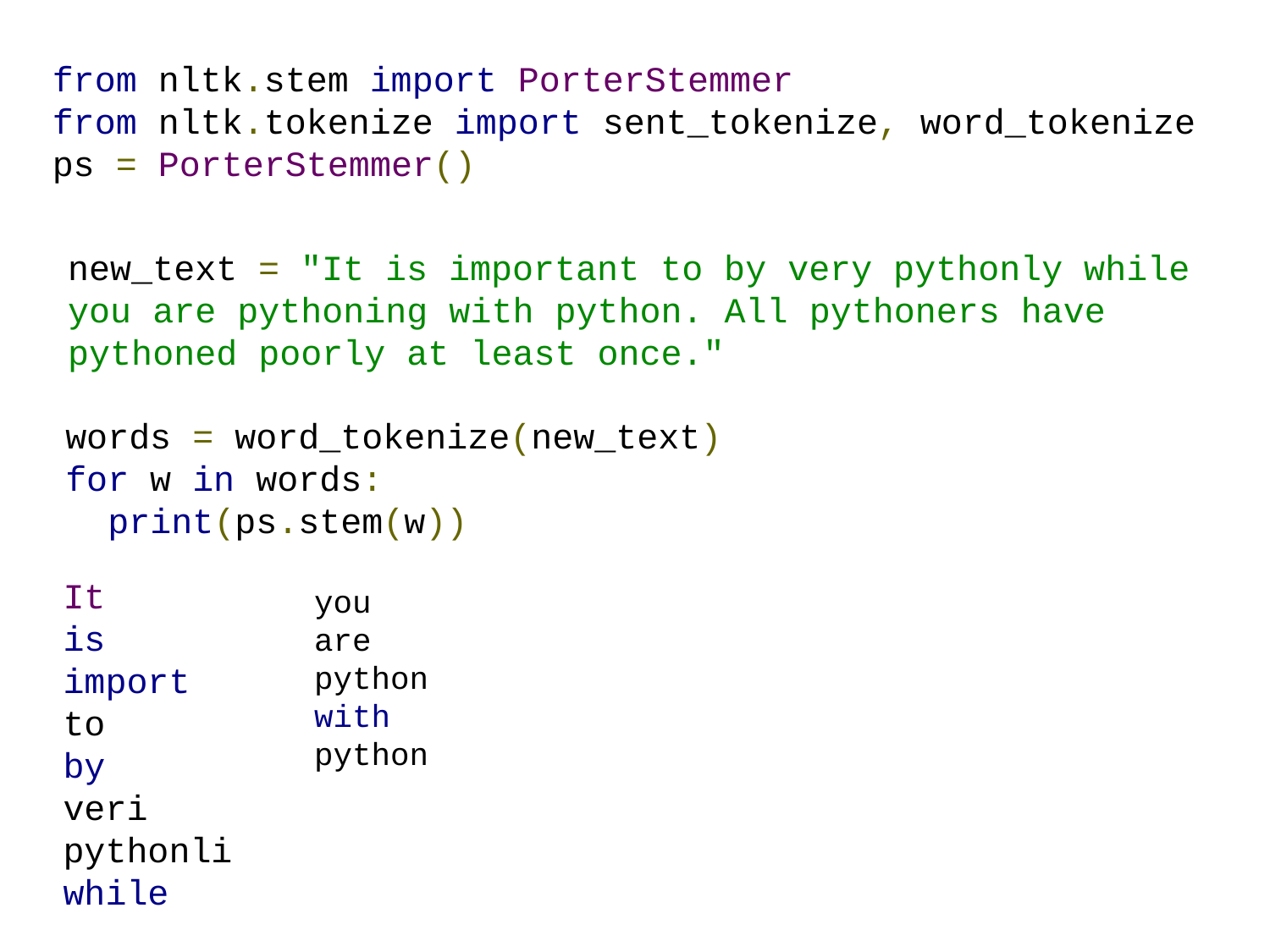

from nltk.stem import PorterStemmer
from nltk.tokenize import sent_tokenize, word_tokenize
ps = PorterStemmer()
new_text = "It is important to by very pythonly while
you are pythoning with python. All pythoners have
pythoned poorly at least once."
words = word_tokenize(new_text)
for w in words:
  print(ps.stem(w))
It
is
import
to
by
veri
pythonli
while
you
are
python
with
python